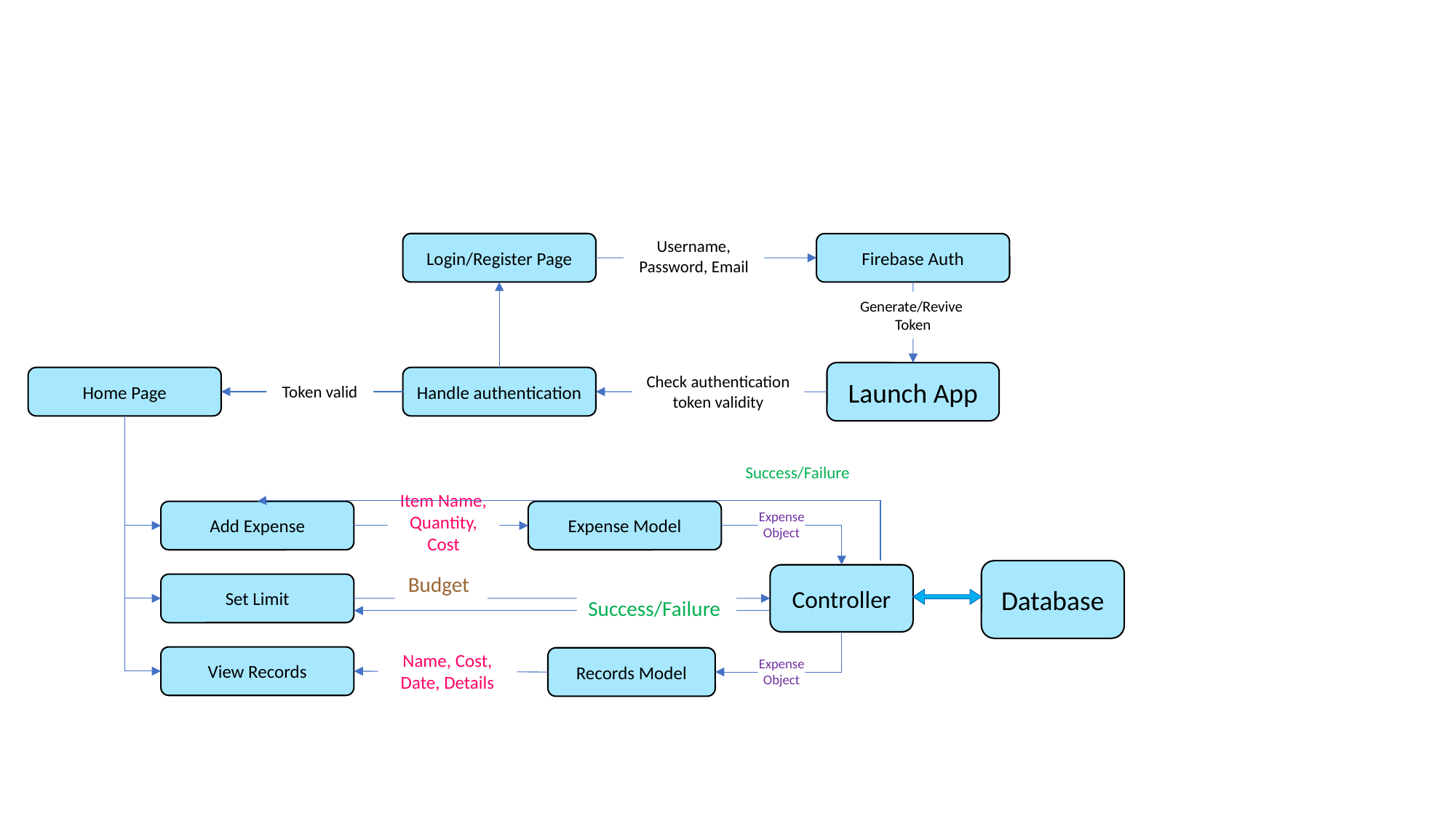

Username, Password, Email
Login/Register Page
Firebase Auth
Generate/Revive
Token
Launch App
Check authentication token validity
Home Page
Handle authentication
Token valid
Success/Failure
Item Name,
Quantity,
Cost
Add Expense
Expense Model
Expense Object
Database
Controller
Budget
Set Limit

Success/Failure
Name, Cost,
Date, Details
View Records
Records Model
Expense Object